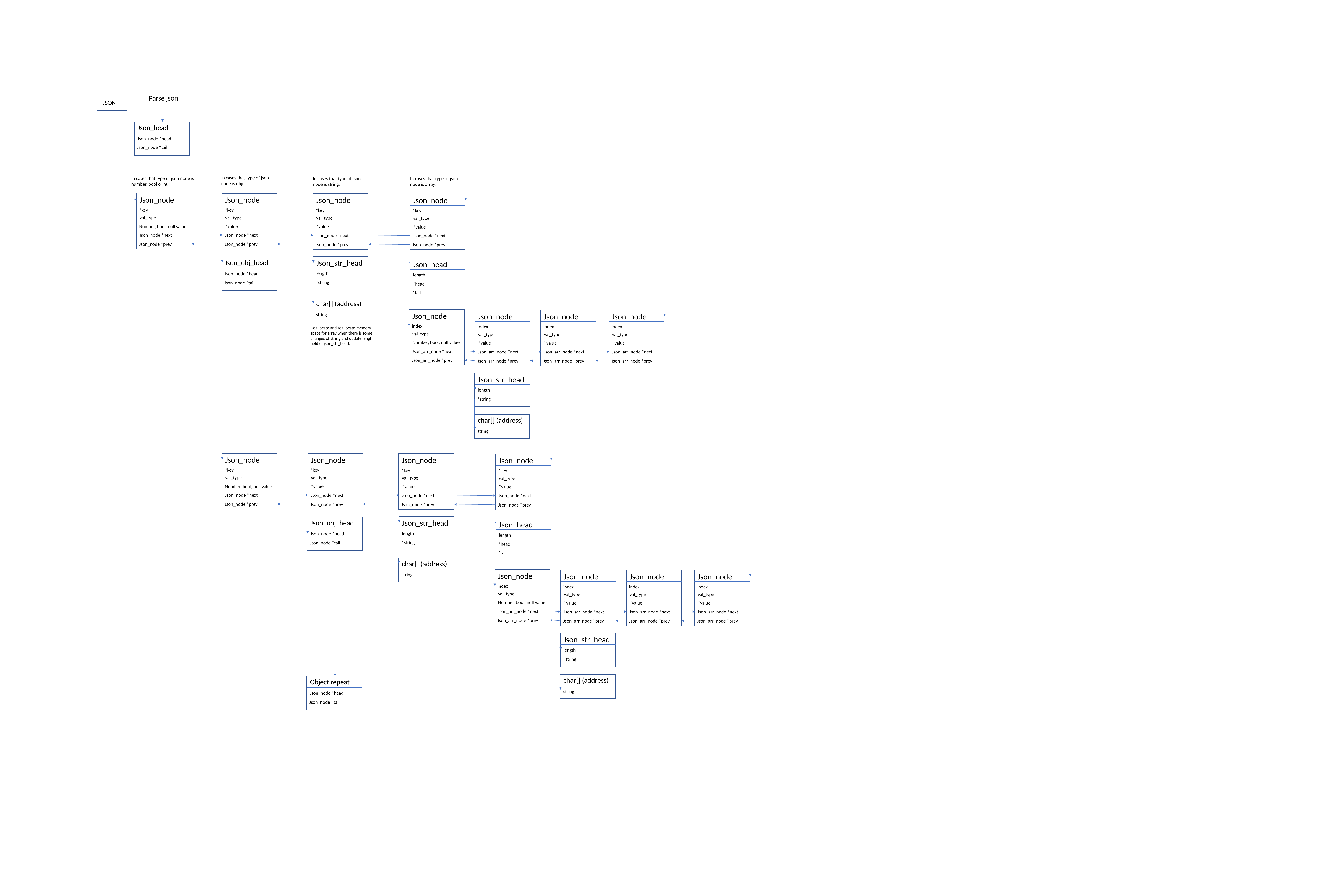

Parse json

JSON

Json_head
Json_node *head
Json_node *tail
In cases that type of json node is object.
In cases that type of json node is number, bool or null
In cases that type of json node is string.
In cases that type of json node is array.
Json_node

Json_node

Json_node

Json_node

*key
*key
*key
*key
val_type
val_type
val_type
val_type
*value
Number, bool, null value
*value
*value
Json_node *next
Json_node *next
Json_node *next
Json_node *next
Json_node *prev
Json_node *prev
Json_node *prev
Json_node *prev

Json_str_head

Json_obj_head
Json_head

length
Json_node *head
length
*string
Json_node *tail
*head
*tail

char[] (address)
Json_node

Json_node
Json_node
Json_node

string
index
index
index
index
Deallocate and reallocate memery space for array when there is some changes of string and update length field of json_str_head.
val_type
val_type
val_type
val_type
Number, bool, null value
*value
*value
*value
Json_arr_node *next
Json_arr_node *next
Json_arr_node *next
Json_arr_node *next
Json_arr_node *prev
Json_arr_node *prev
Json_arr_node *prev
Json_arr_node *prev

Json_str_head
length
*string

char[] (address)
string
Json_node

Json_node

Json_node

Json_node

*key
*key
*key
*key
val_type
val_type
val_type
val_type
*value
Number, bool, null value
*value
*value
Json_node *next
Json_node *next
Json_node *next
Json_node *next
Json_node *prev
Json_node *prev
Json_node *prev
Json_node *prev

Json_str_head

Json_obj_head
Json_head

length
Json_node *head
length
*string
Json_node *tail
*head
*tail

char[] (address)
Json_node

Json_node
Json_node
Json_node

string
index
index
index
index
val_type
val_type
val_type
val_type
Number, bool, null value
*value
*value
*value
Json_arr_node *next
Json_arr_node *next
Json_arr_node *next
Json_arr_node *next
Json_arr_node *prev
Json_arr_node *prev
Json_arr_node *prev
Json_arr_node *prev

Json_str_head
length
*string

char[] (address)

Object repeat
string
Json_node *head
Json_node *tail